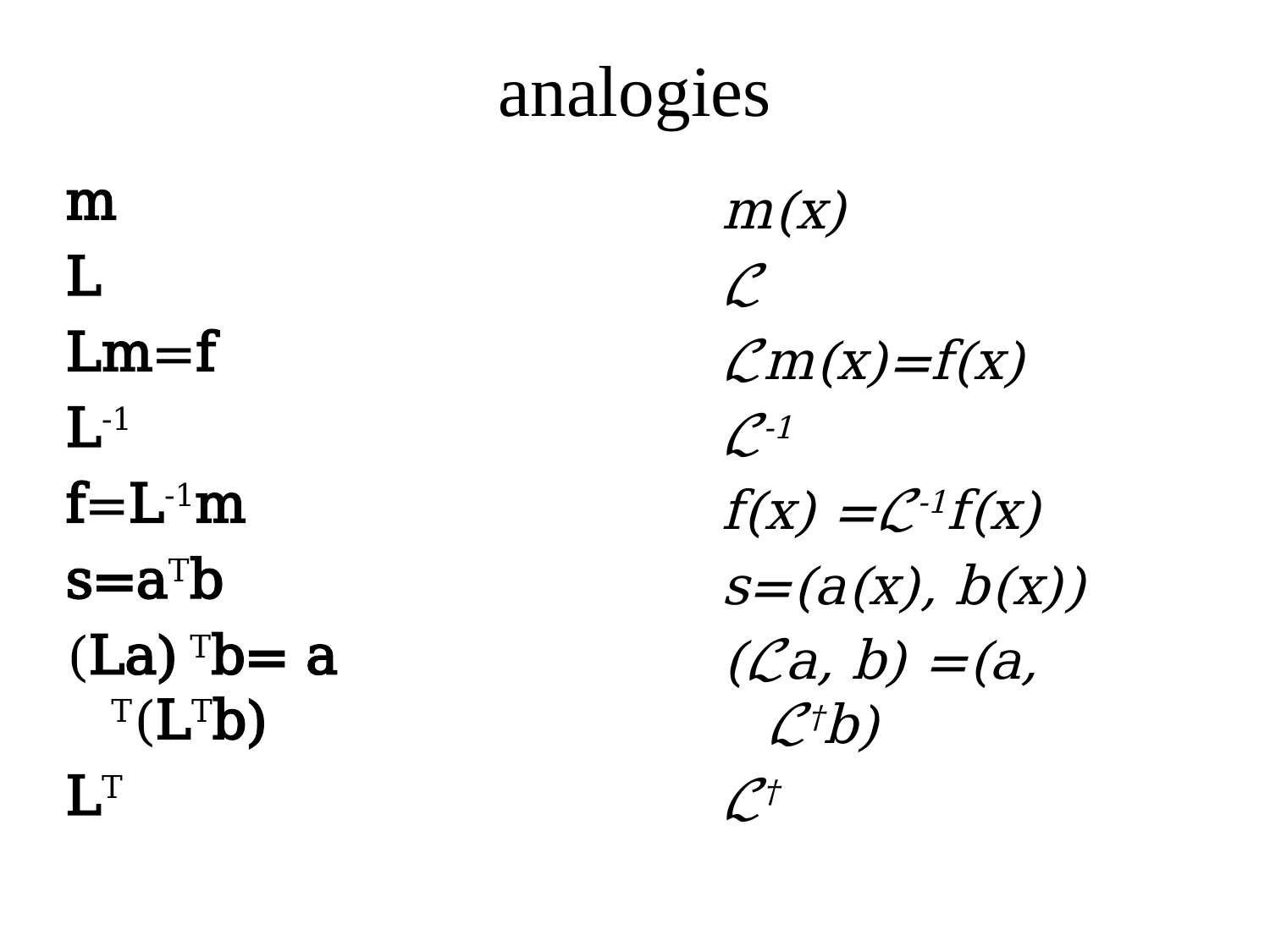

# analogies
m
L
Lm=f
L-1
f=L-1m
s=aTb
(La) Tb= a T(LTb)
LT
m(x)
ℒ
ℒm(x)=f(x)
ℒ-1
f(x) =ℒ-1f(x)
s=(a(x), b(x))
(ℒa, b) =(a, ℒ†b)
ℒ†